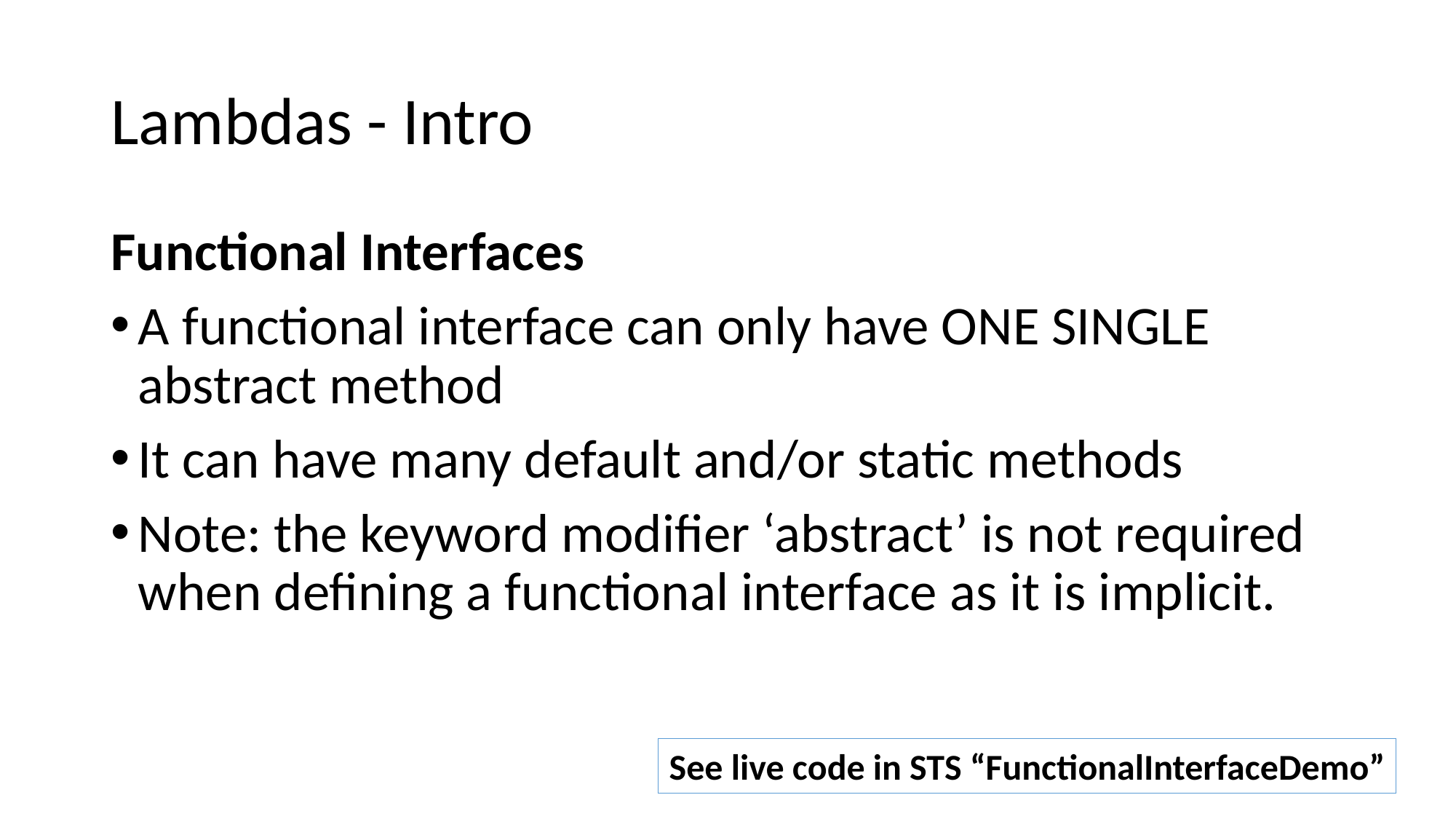

# Lambdas - Intro
Functional Interfaces
A functional interface can only have ONE SINGLE abstract method
It can have many default and/or static methods
Note: the keyword modifier ‘abstract’ is not required when defining a functional interface as it is implicit.

See live code in STS “FunctionalInterfaceDemo”